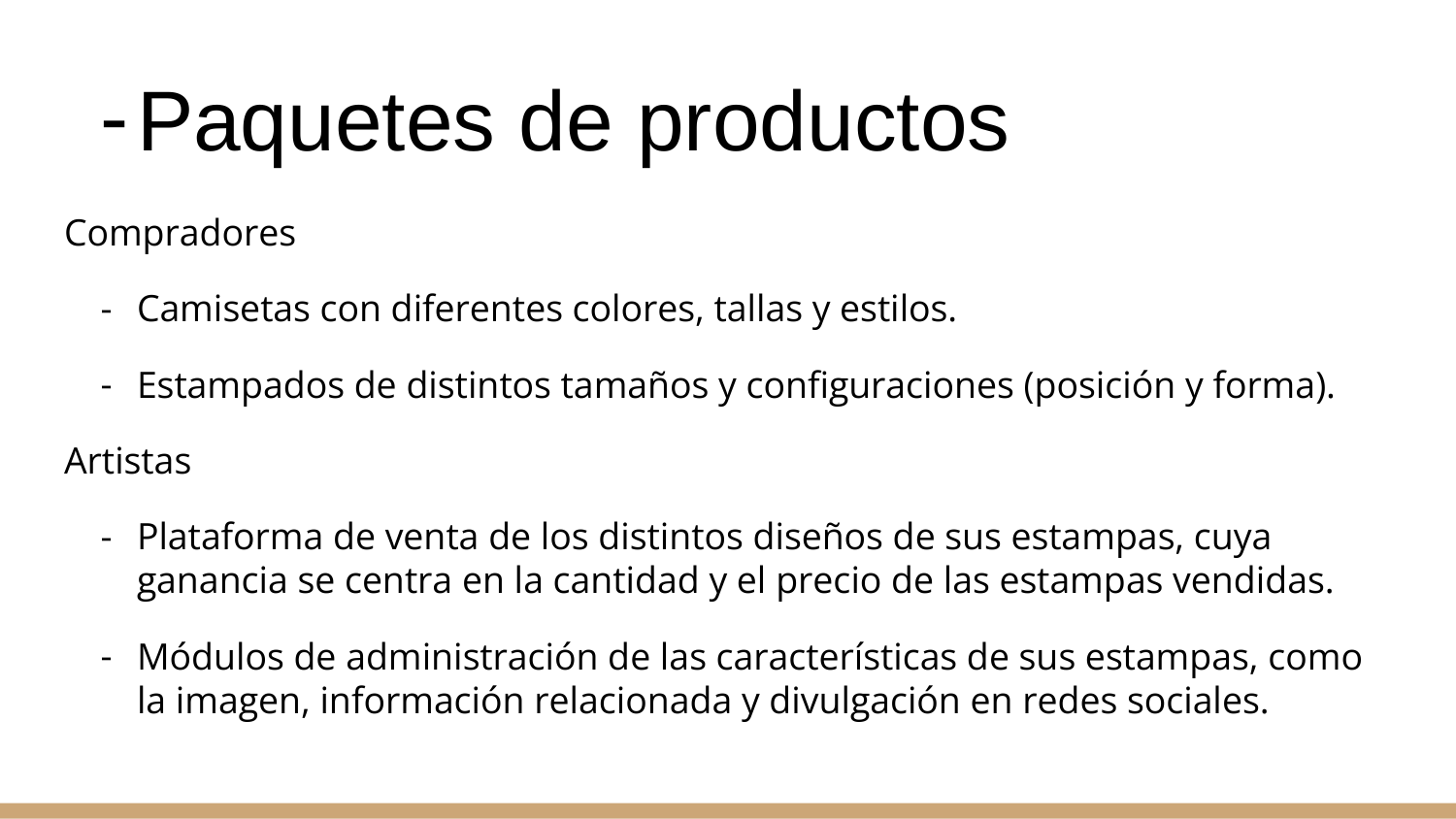

# Paquetes de productos
Compradores
Camisetas con diferentes colores, tallas y estilos.
Estampados de distintos tamaños y configuraciones (posición y forma).
Artistas
Plataforma de venta de los distintos diseños de sus estampas, cuya ganancia se centra en la cantidad y el precio de las estampas vendidas.
Módulos de administración de las características de sus estampas, como la imagen, información relacionada y divulgación en redes sociales.